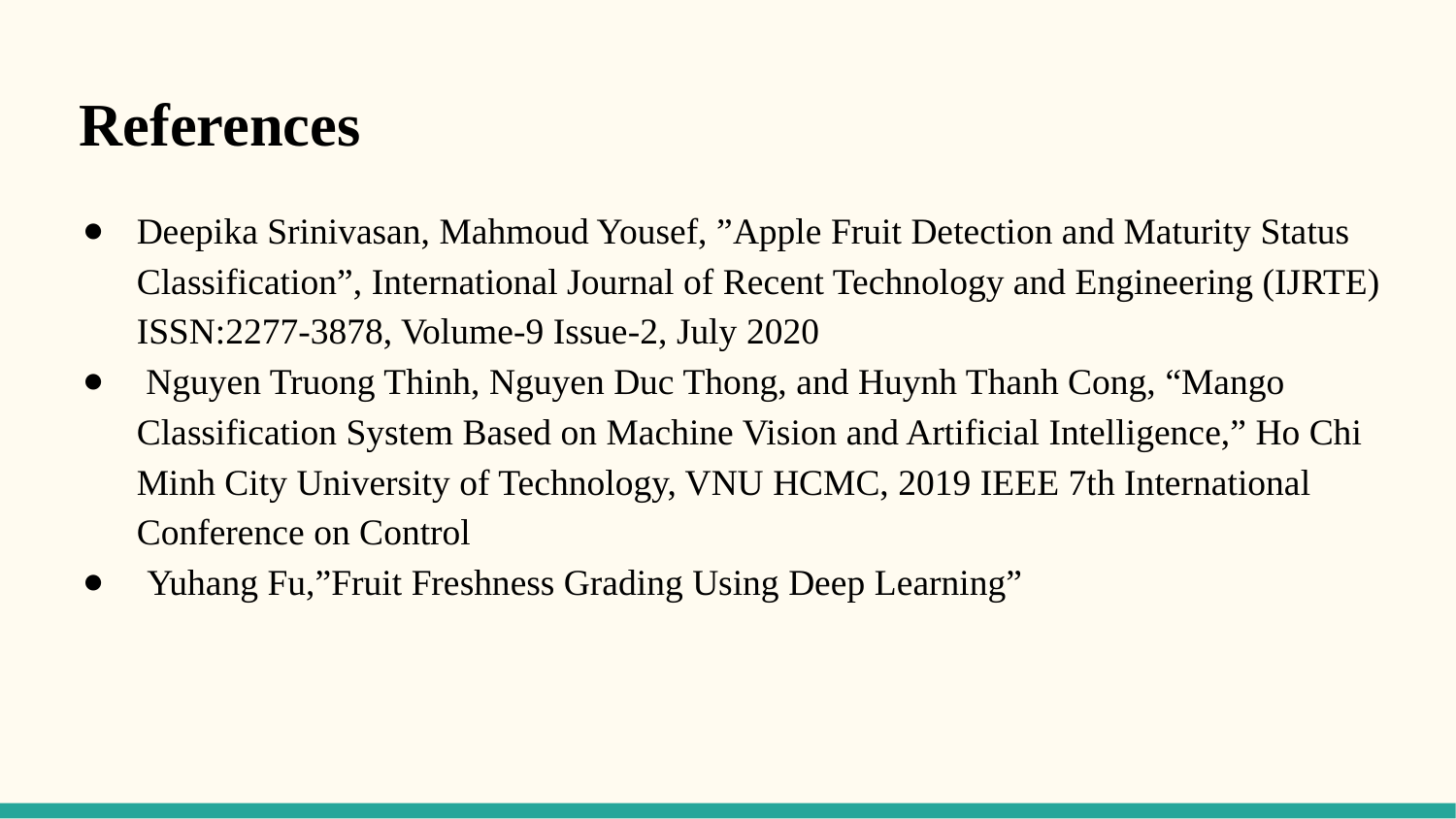

References
Deepika Srinivasan, Mahmoud Yousef, ”Apple Fruit Detection and Maturity Status Classification”, International Journal of Recent Technology and Engineering (IJRTE) ISSN:2277-3878, Volume-9 Issue-2, July 2020
 Nguyen Truong Thinh, Nguyen Duc Thong, and Huynh Thanh Cong, “Mango Classification System Based on Machine Vision and Artificial Intelligence,” Ho Chi Minh City University of Technology, VNU HCMC, 2019 IEEE 7th International Conference on Control
 Yuhang Fu,”Fruit Freshness Grading Using Deep Learning”